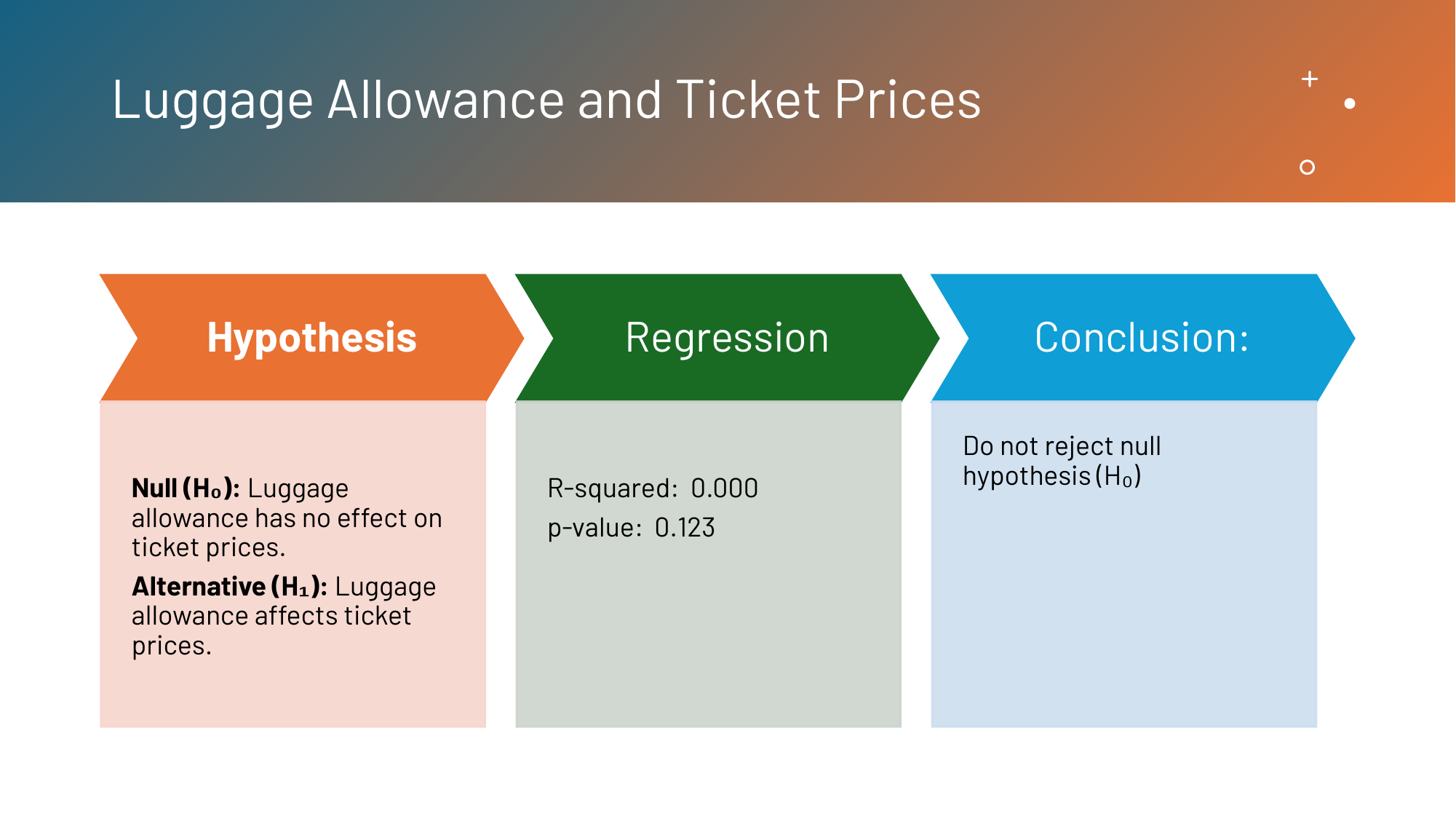

# Luggage Allowance and Ticket Prices

Hypothesis

Null (H₀): Luggage allowance has no effect on ticket prices.
Alternative (H₁): Luggage allowance affects ticket prices.
Regression

R-squared:  0.000
p-value:  0.123
Conclusion:
Do not reject null hypothesis (H₀)